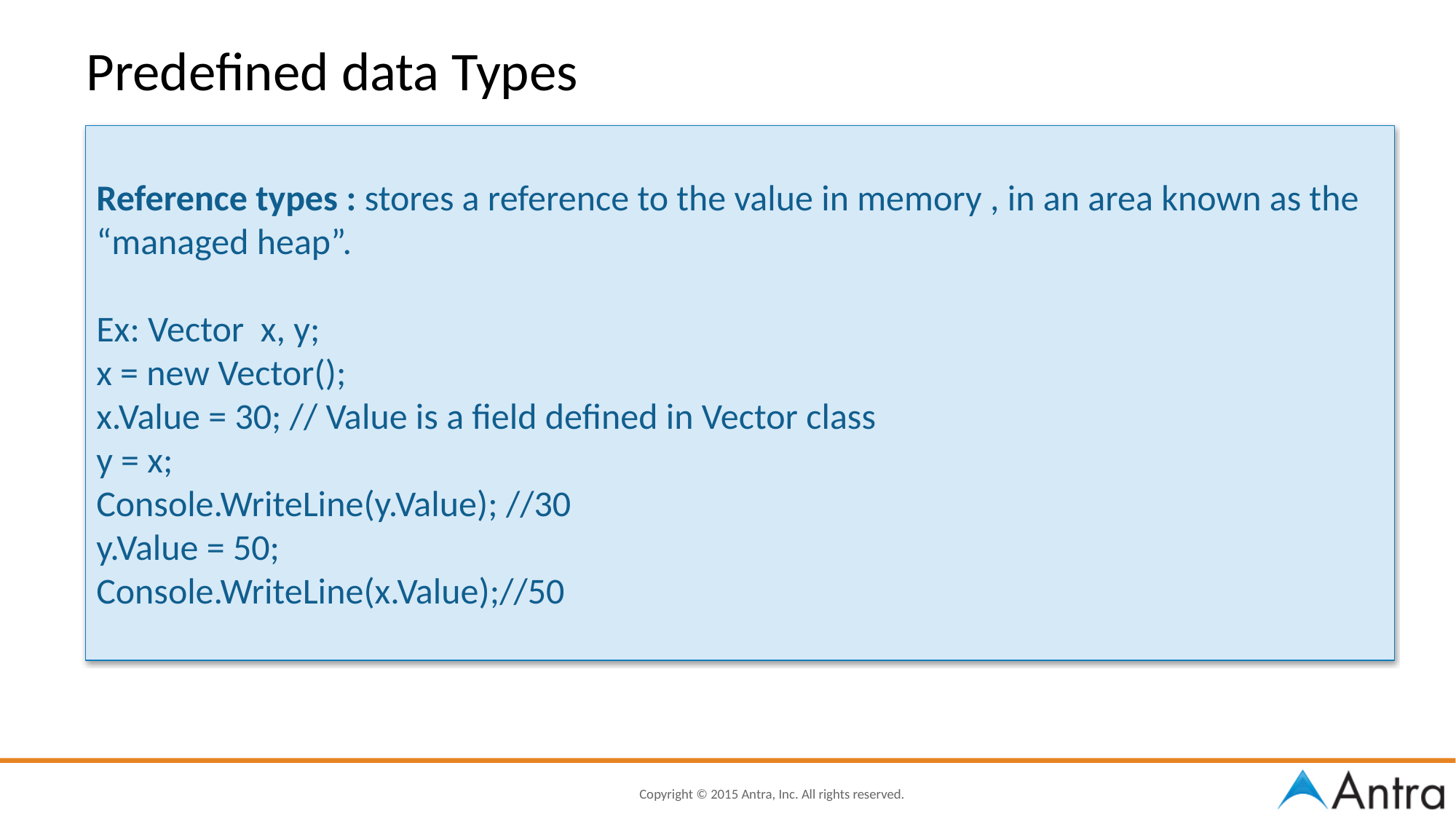

Predefined data Types
Reference types : stores a reference to the value in memory , in an area known as the “managed heap”.

Ex: Vector  x, y;
x = new Vector();
x.Value = 30; // Value is a field defined in Vector class
y = x;
Console.WriteLine(y.Value); //30
y.Value = 50;
Console.WriteLine(x.Value);//50